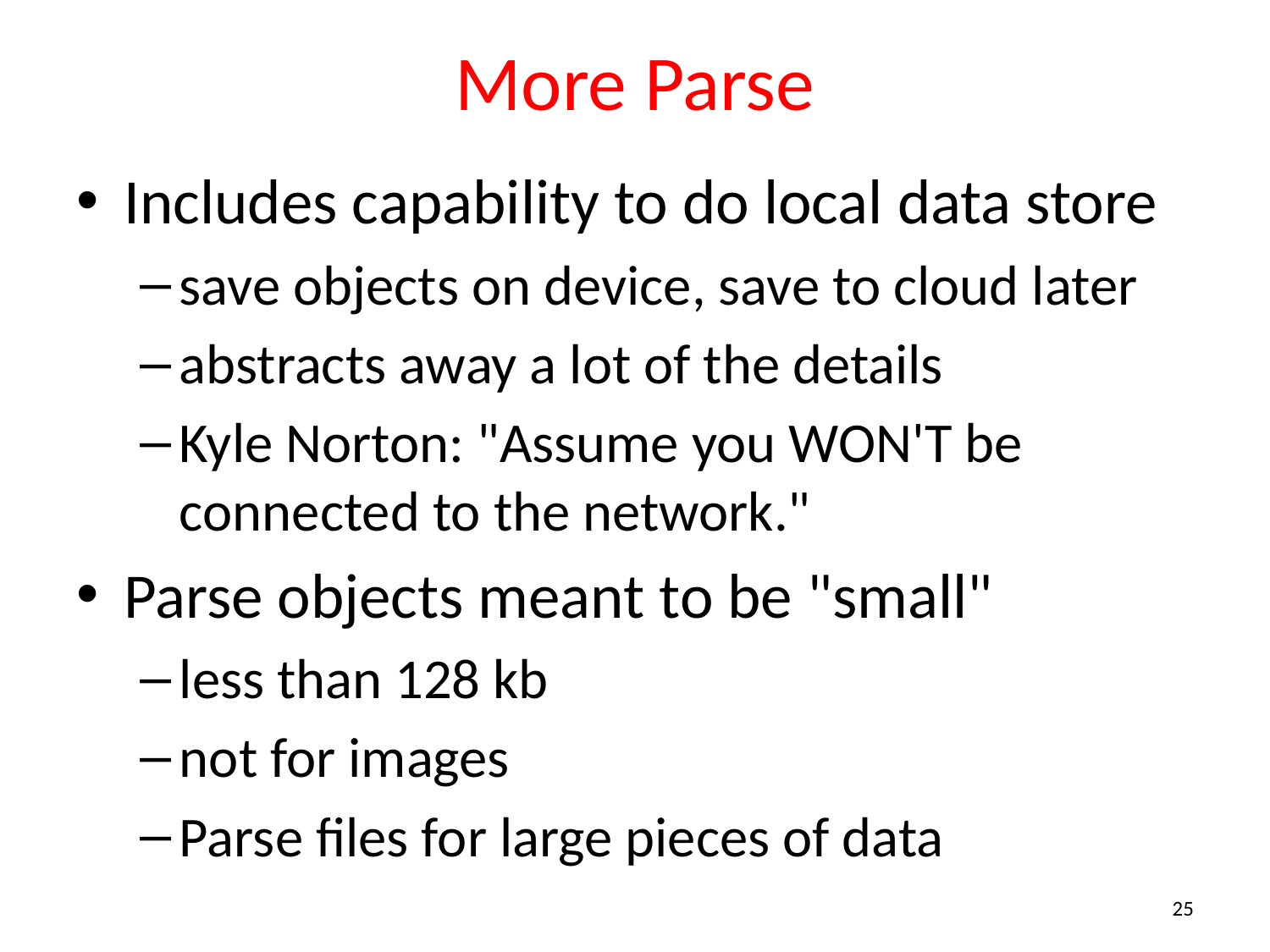

# More Parse
Includes capability to do local data store
save objects on device, save to cloud later
abstracts away a lot of the details
Kyle Norton: "Assume you WON'T be connected to the network."
Parse objects meant to be "small"
less than 128 kb
not for images
Parse files for large pieces of data

25